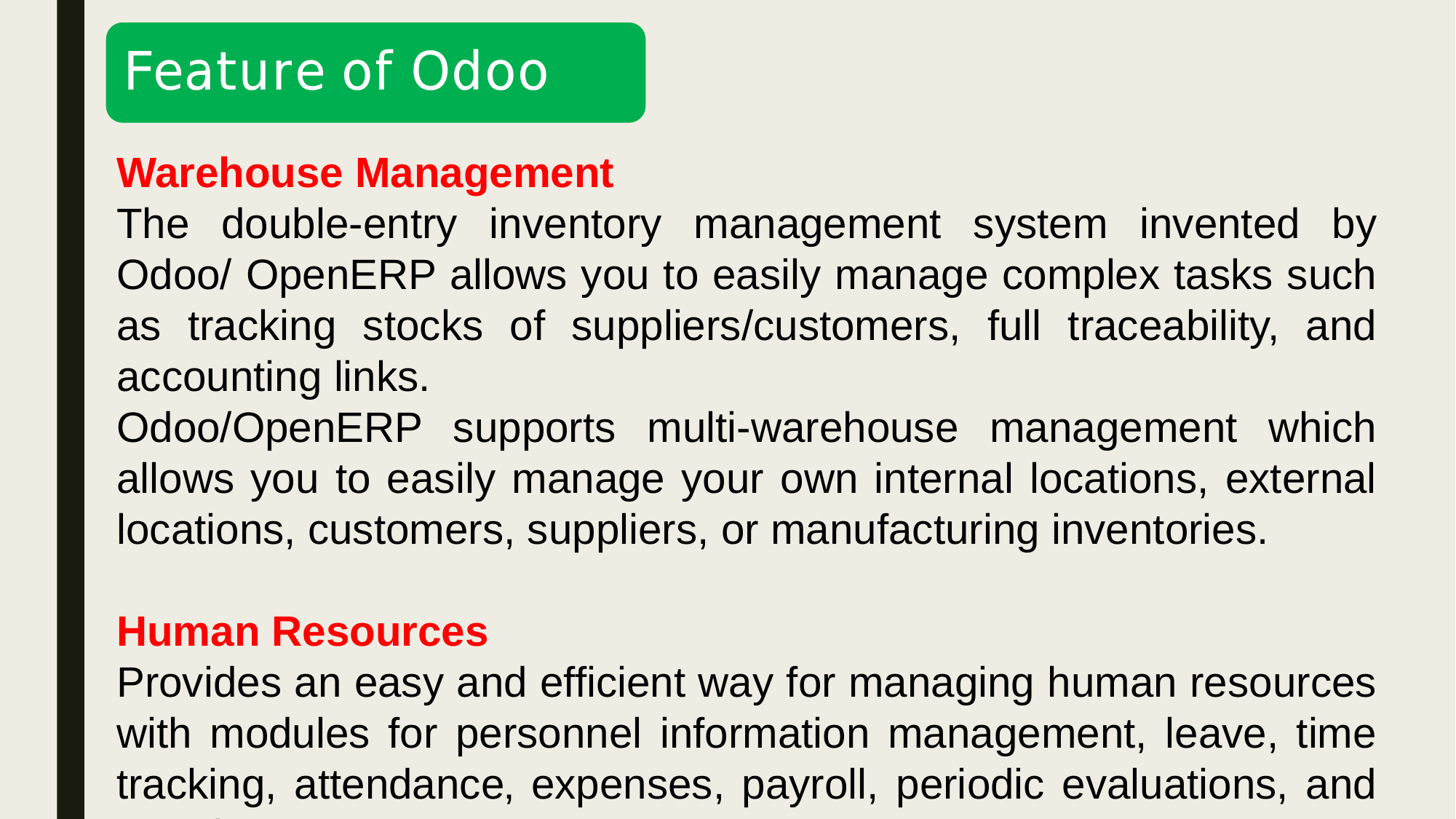

Feature of Odoo
Warehouse Management
The double-entry inventory management system invented by Odoo/ OpenERP allows you to easily manage complex tasks such as tracking stocks of suppliers/customers, full traceability, and accounting links.
Odoo/OpenERP supports multi-warehouse management which allows you to easily manage your own internal locations, external locations, customers, suppliers, or manufacturing inventories.

Human Resources
Provides an easy and efficient way for managing human resources with modules for personnel information management, leave, time tracking, attendance‚ expenses, payroll, periodic evaluations, and recruitment.